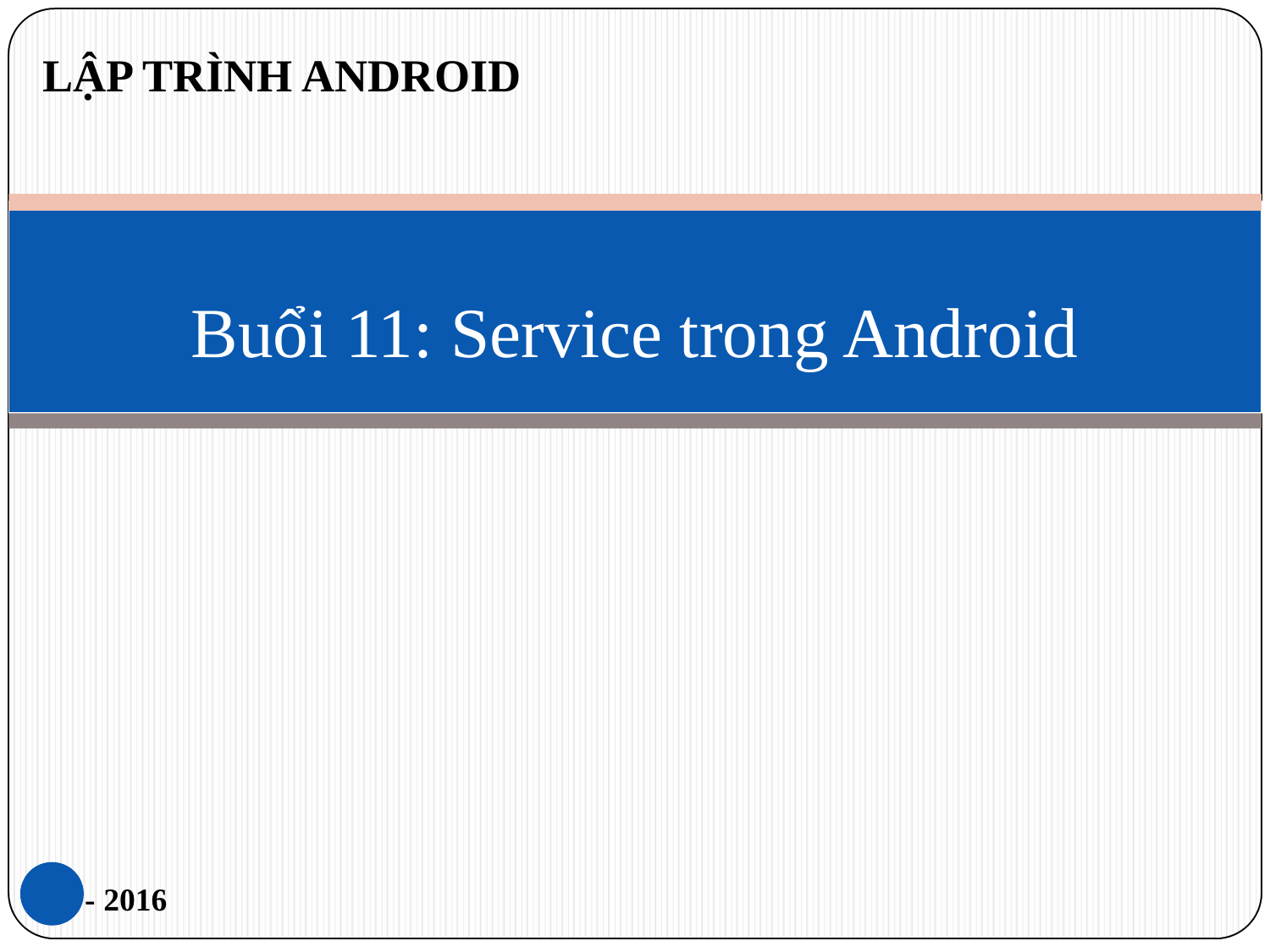

LẬP TRÌNH ANDROID
# Buổi 11: Service trong Android

8 - 2016